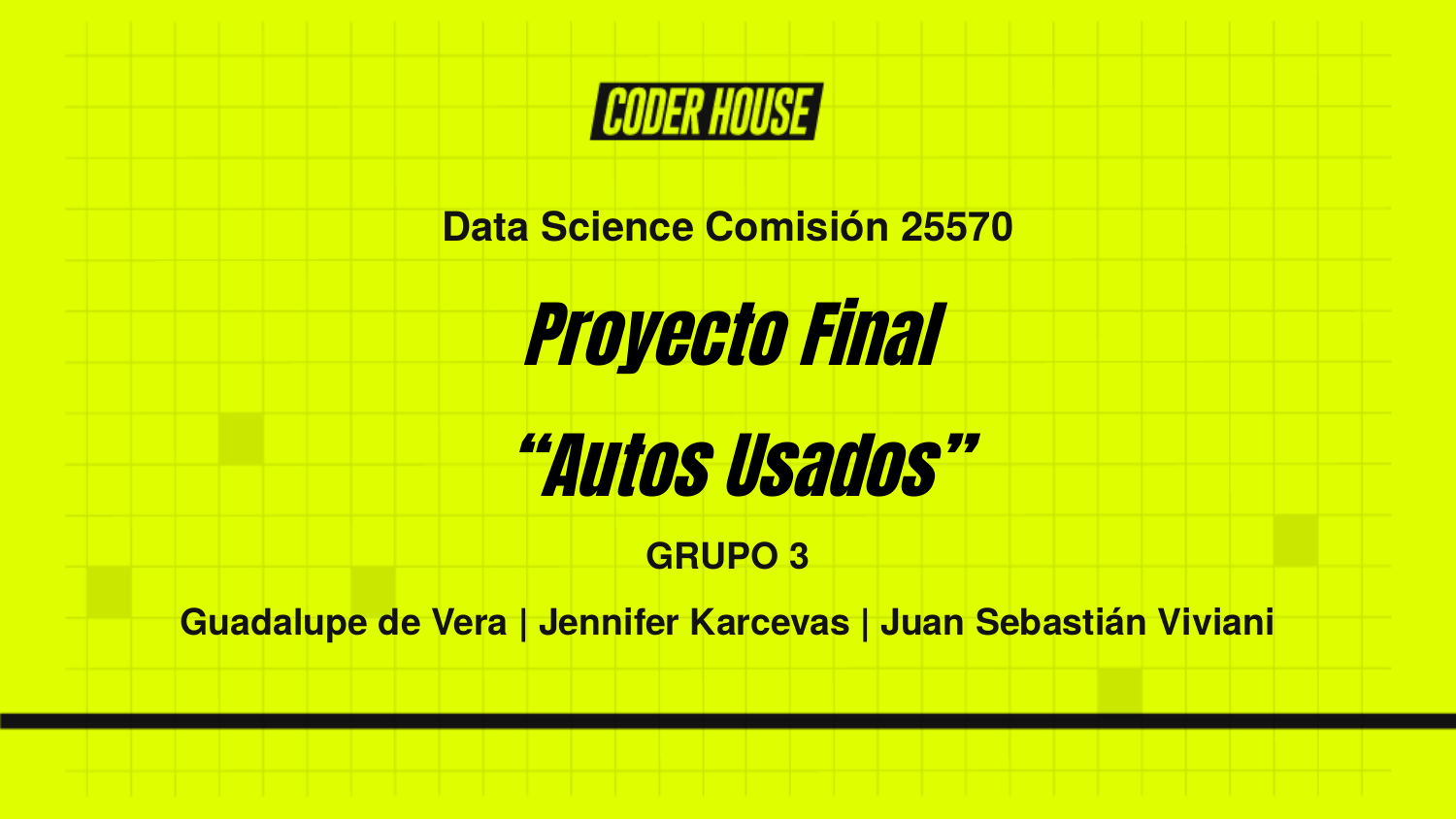

Data Science Comisión 25570
Proyecto Final
 “Autos Usados”
GRUPO 3
Guadalupe de Vera | Jennifer Karcevas | Juan Sebastián Viviani